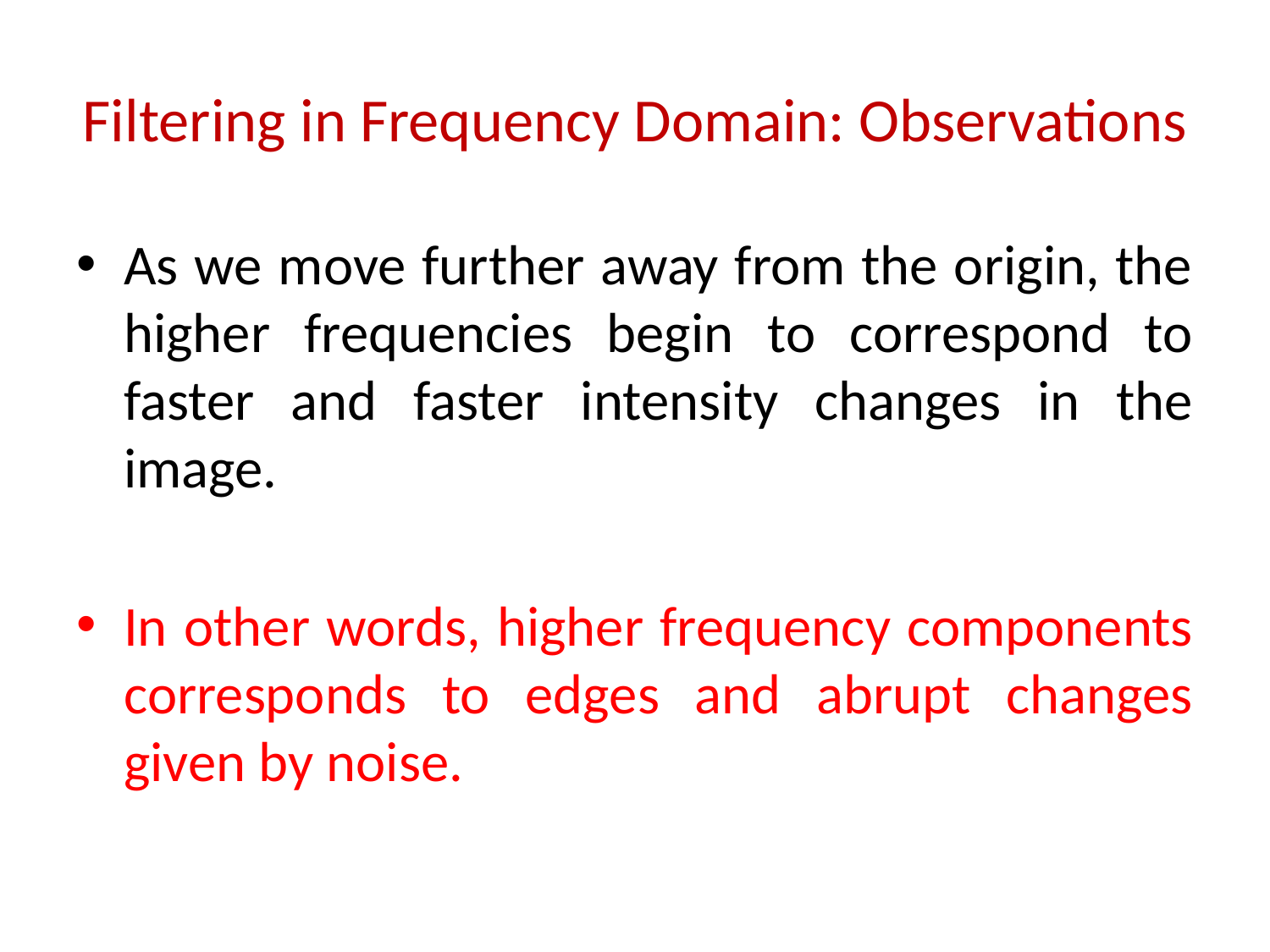

# Filtering in Frequency Domain: Observations
As we move further away from the origin, the higher frequencies begin to correspond to faster and faster intensity changes in the image.

In other words, higher frequency components corresponds to edges and abrupt changes given by noise.